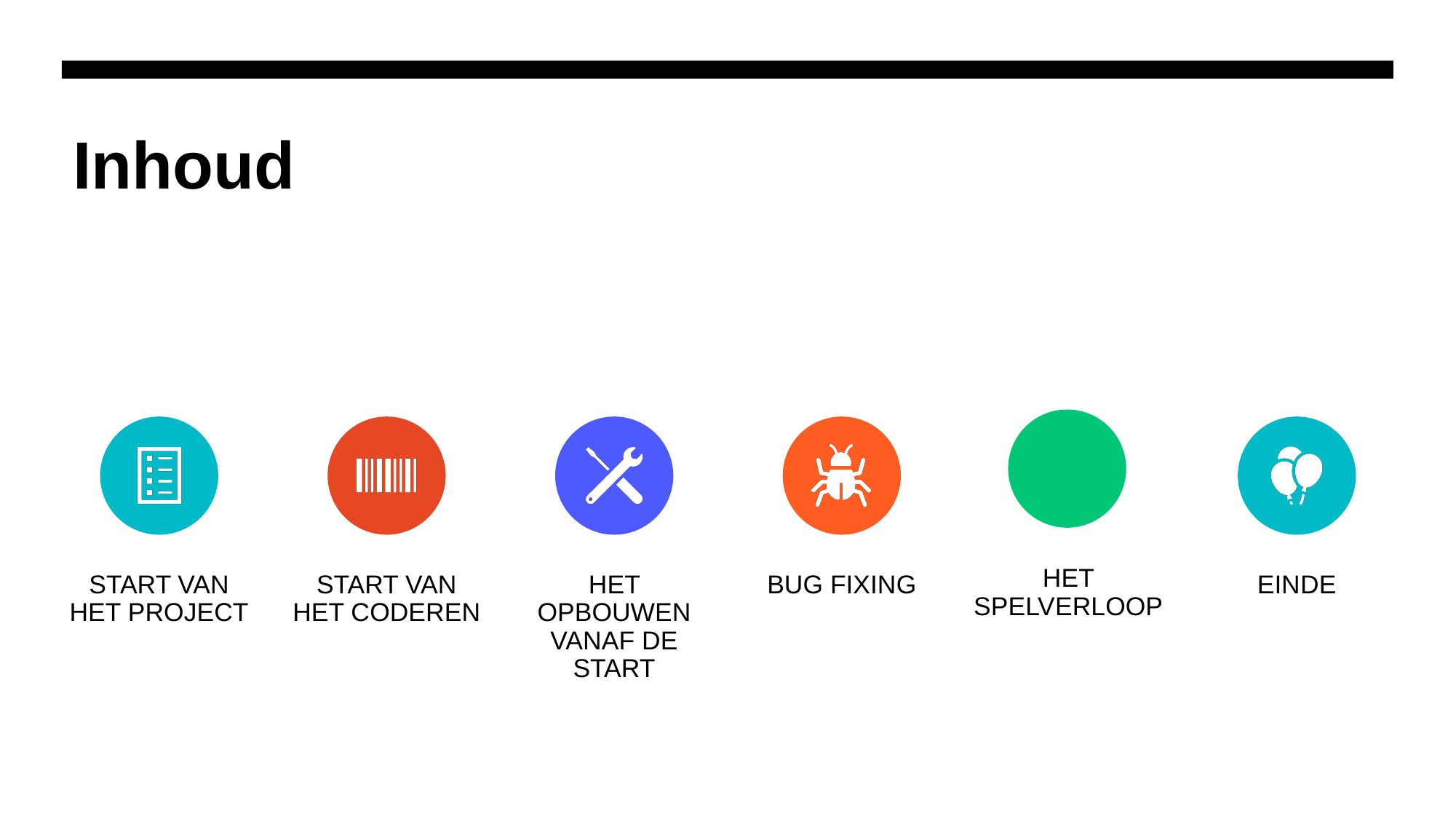

# Inhoud
Start van het project
Start van het coderen
Het opbouwen vanaf de start
Bug fixing
Het spelverloop
Einde